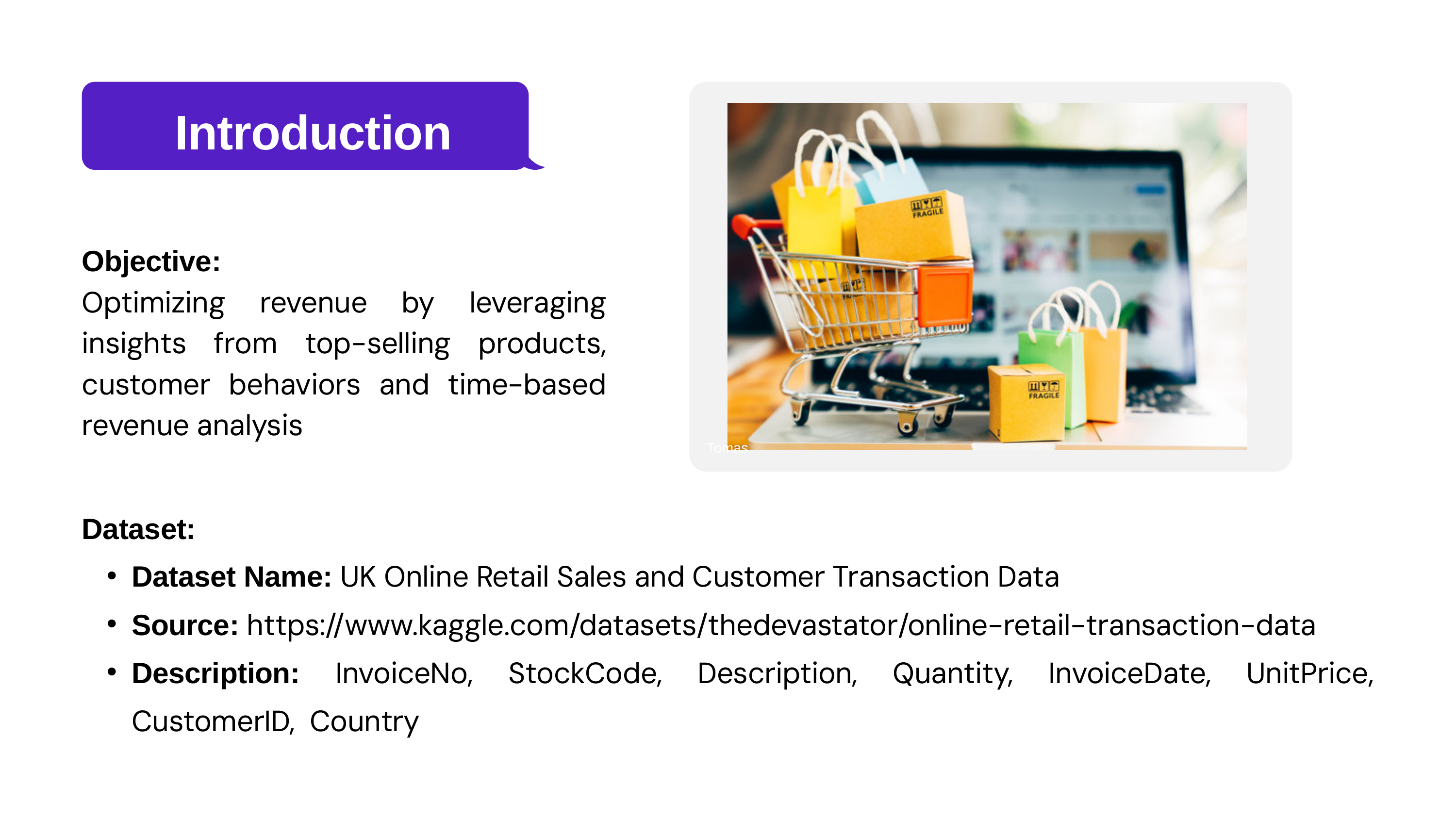

Introduction

Objective:
Optimizing revenue by leveraging insights from top-selling products, customer behaviors and time-based revenue analysis

Tomas
Dataset:
Dataset Name: UK Online Retail Sales and Customer Transaction Data
Source: https://www.kaggle.com/datasets/thedevastator/online-retail-transaction-data
Description: InvoiceNo, StockCode, Description, Quantity, InvoiceDate, UnitPrice, CustomerID,  Country